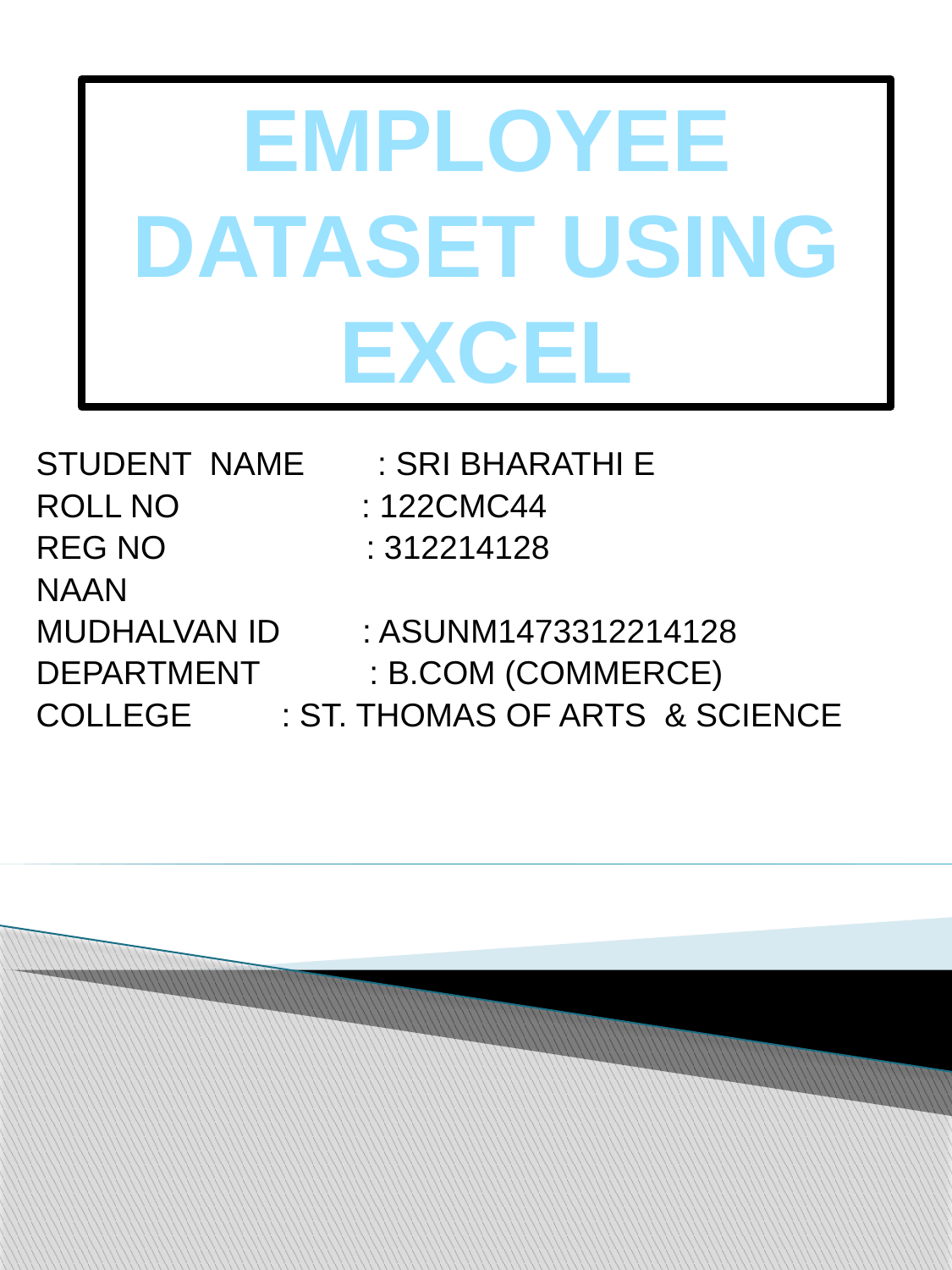

# EMPLOYEE DATASET USING EXCEL
STUDENT  NAME        : SRI BHARATHI e
ROLL NO                    : 122CMC44
REG NO                      : 312214128
Naan
mudhalvan id         : asUNM1473312214128
DEPARTMENT            : B.COM (COMMERCE)
COLLEGE	        : ST. THOMAS of arts  & science